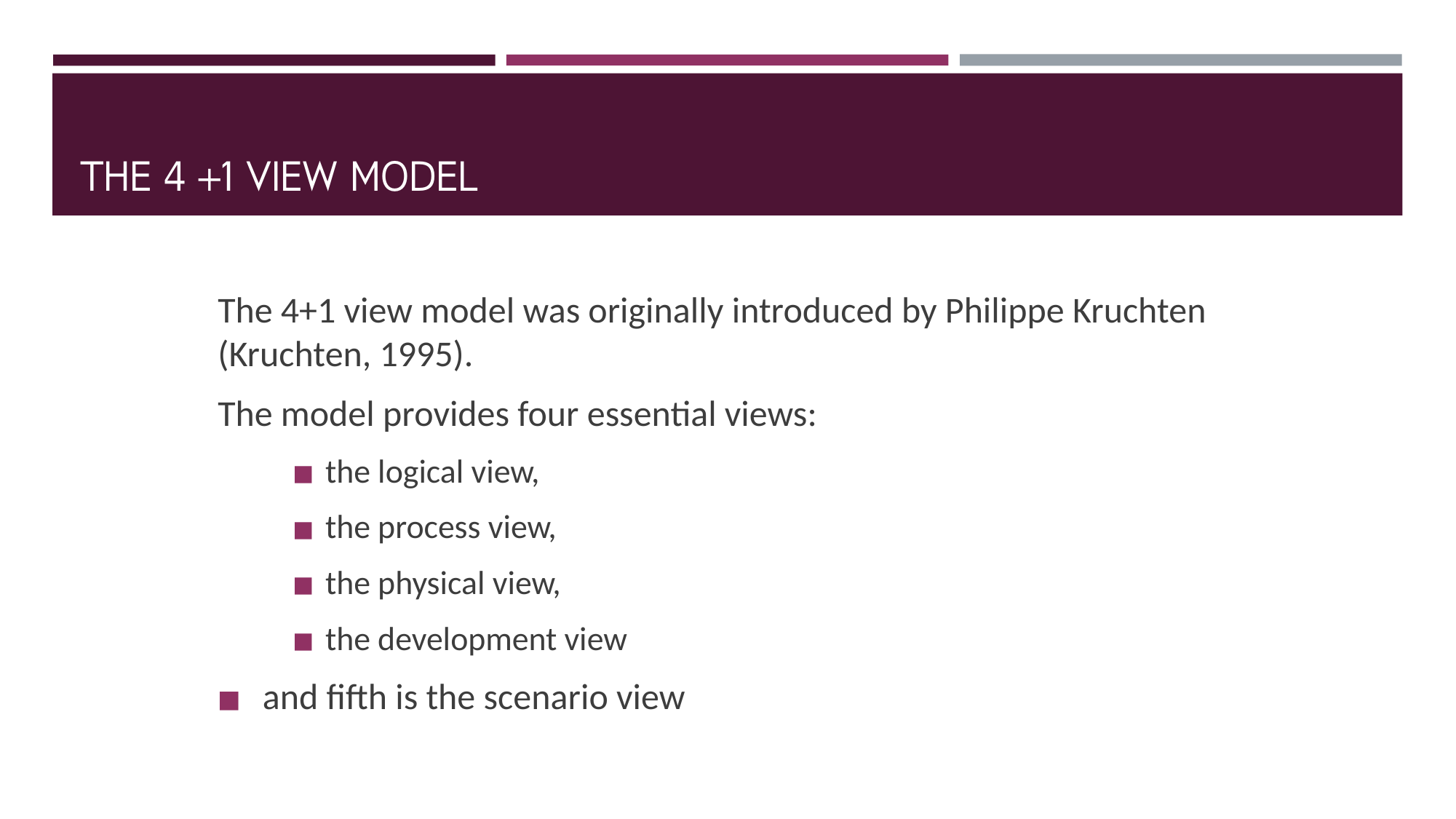

# THE 4 +1 VIEW MODEL
The 4+1 view model was originally introduced by Philippe Kruchten (Kruchten, 1995).
The model provides four essential views:
the logical view,
the process view,
the physical view,
the development view
 and fifth is the scenario view